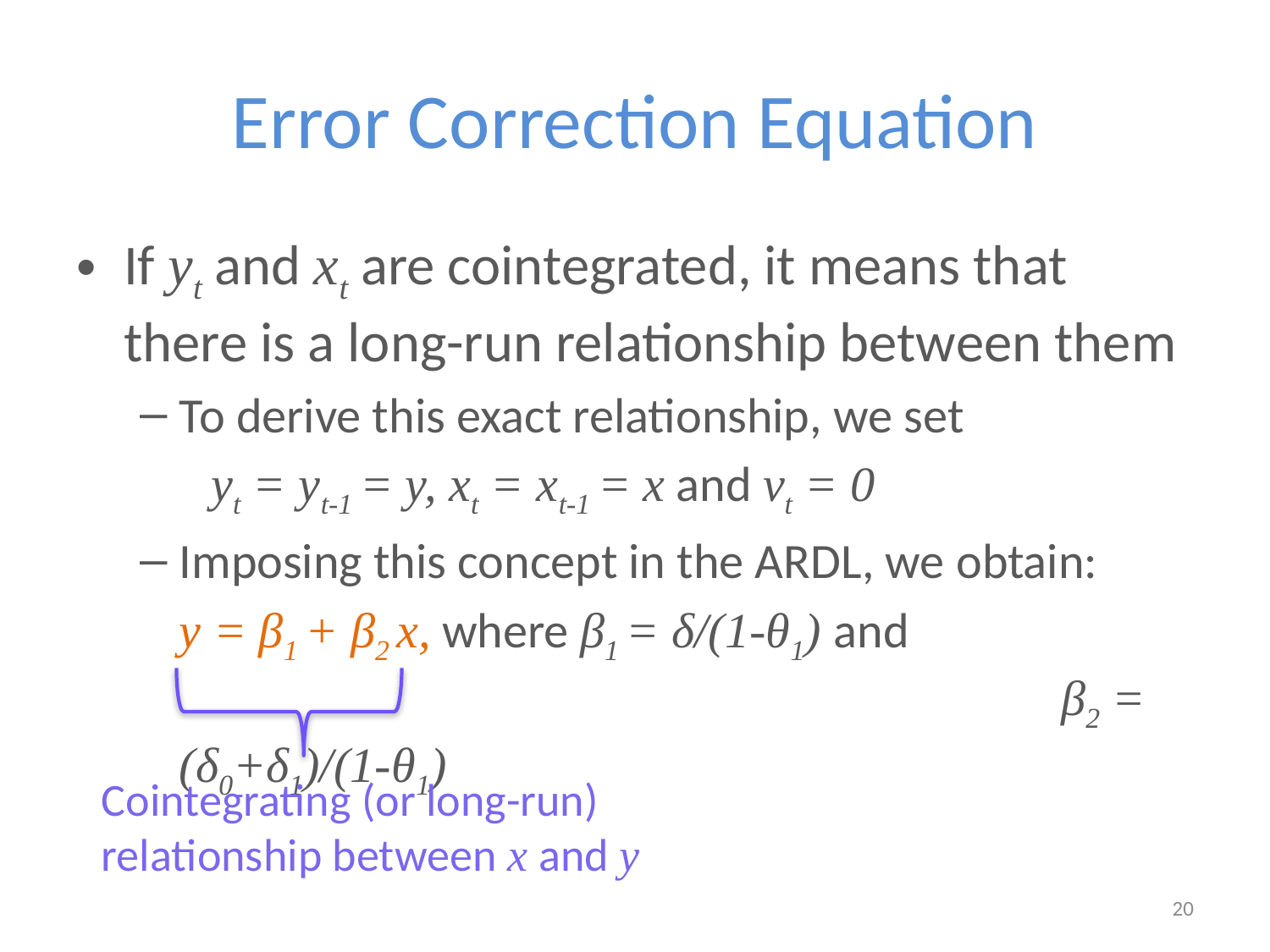

# Error Correction Equation
If yt and xt are cointegrated, it means that there is a long-run relationship between them
To derive this exact relationship, we set
	yt = yt-1 = y, xt = xt-1 = x and vt = 0
Imposing this concept in the ARDL, we obtain:
	y = β1 + β2 x, where β1 = δ/(1-θ1) and 							                      β2 = (δ0+δ1)/(1-θ1)

Cointegrating (or long-run)
relationship between x and y
20